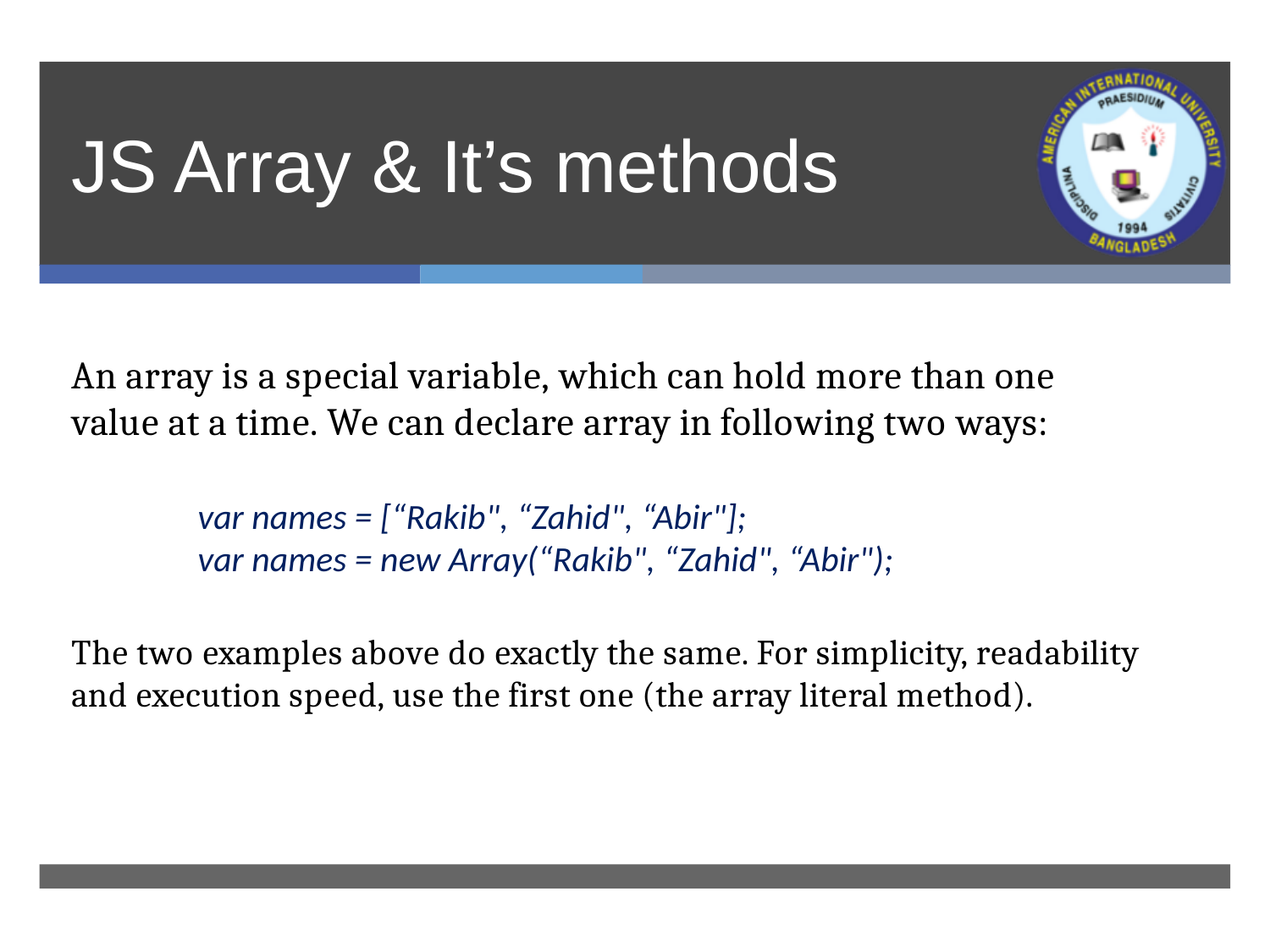

# JS Array & It’s methods
An array is a special variable, which can hold more than one value at a time. We can declare array in following two ways:

	var names = [“Rakib", “Zahid", “Abir"];
	var names = new Array(“Rakib", “Zahid", “Abir");

The two examples above do exactly the same. For simplicity, readability and execution speed, use the first one (the array literal method).